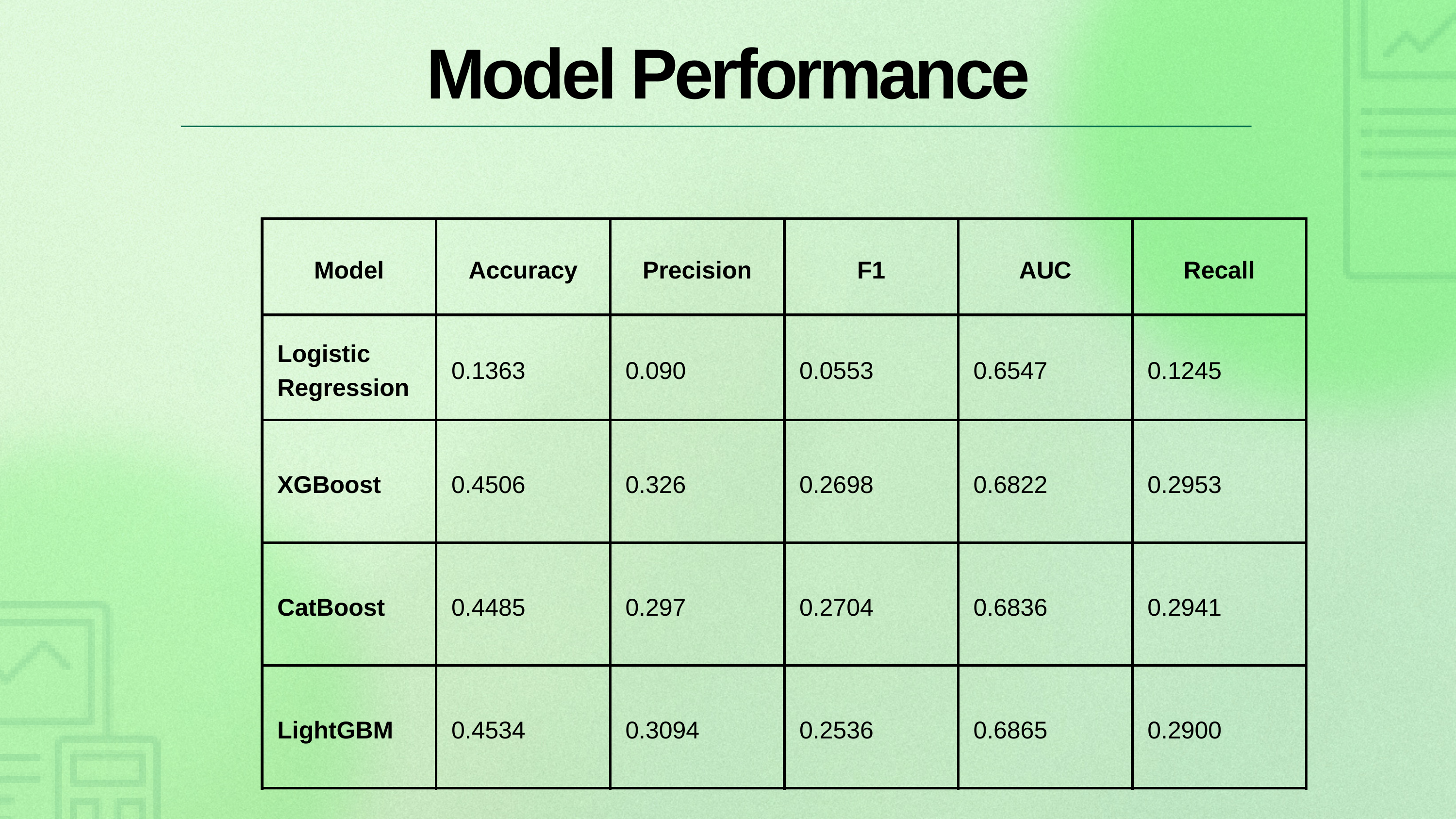

Model Performance

| Model | Accuracy | Precision | F1 | AUC | Recall |
| --- | --- | --- | --- | --- | --- |
| Logistic Regression | 0.1363 | 0.090 | 0.0553 | 0.6547 | 0.1245 |
| XGBoost | 0.4506 | 0.326 | 0.2698 | 0.6822 | 0.2953 |
| CatBoost | 0.4485 | 0.297 | 0.2704 | 0.6836 | 0.2941 |
| LightGBM | 0.4534 | 0.3094 | 0.2536 | 0.6865 | 0.2900 |